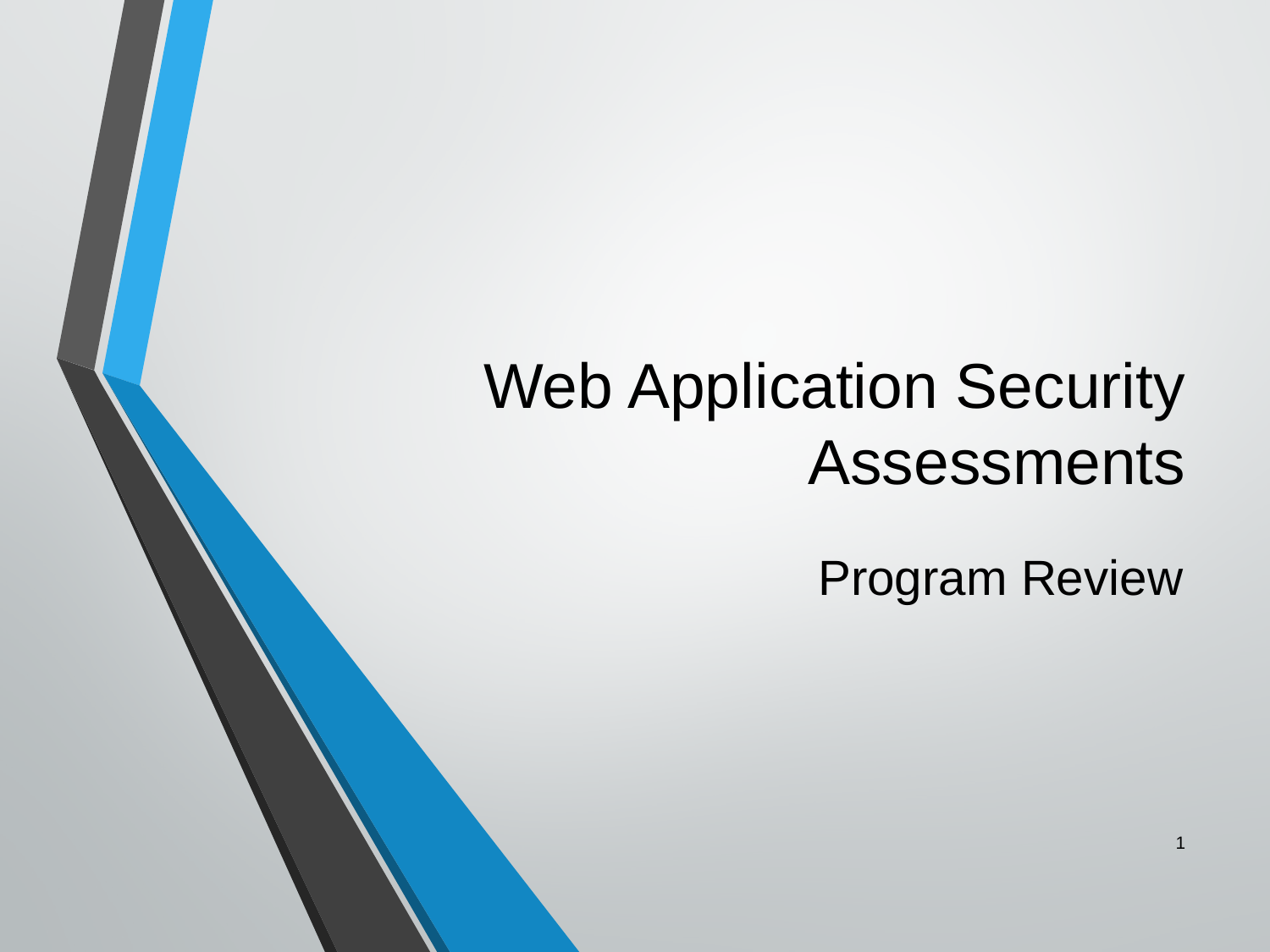

# Web Application Security Assessments
Program Review
1